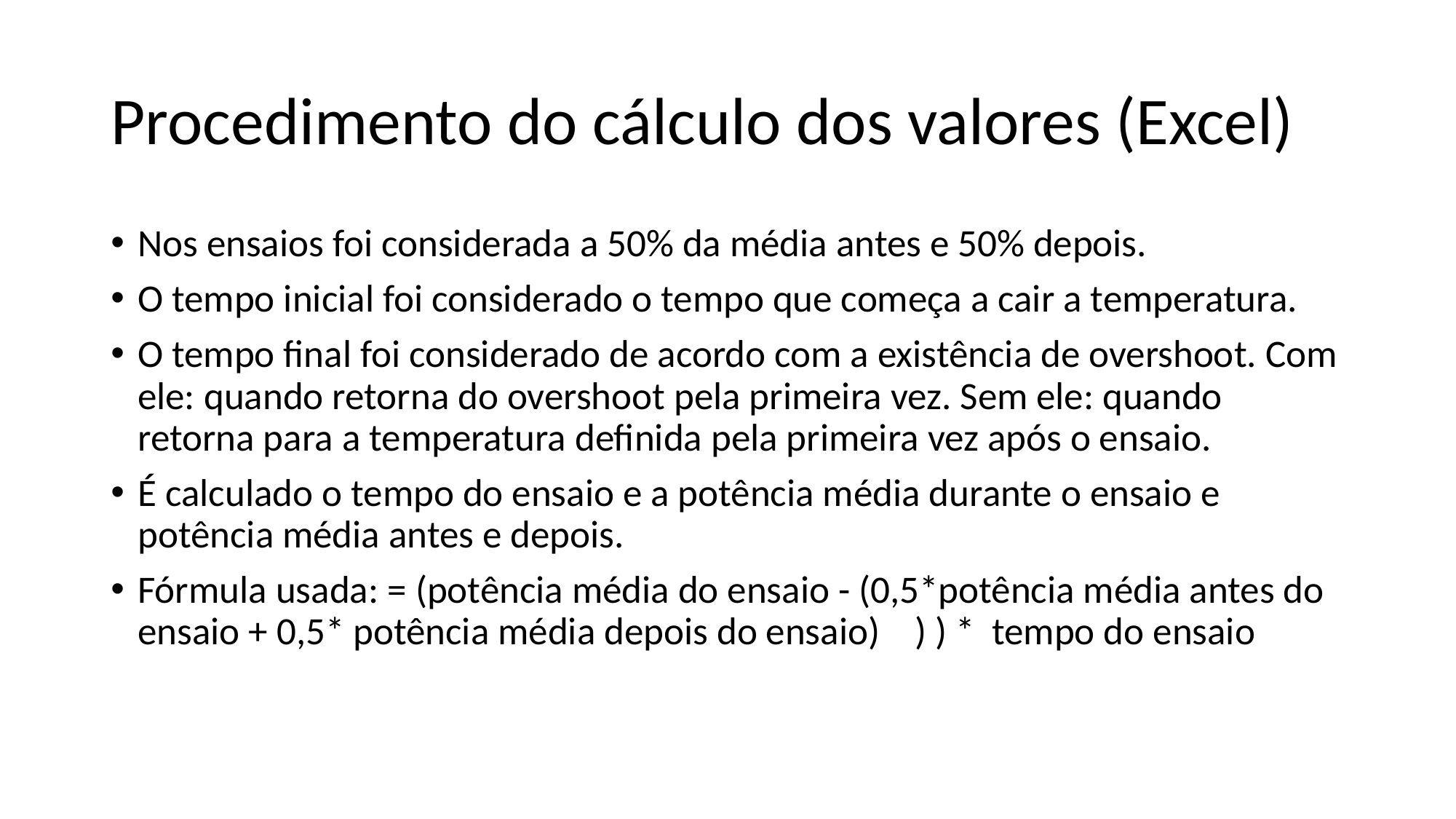

# Procedimento do cálculo dos valores (Excel)
Nos ensaios foi considerada a 50% da média antes e 50% depois.
O tempo inicial foi considerado o tempo que começa a cair a temperatura.
O tempo final foi considerado de acordo com a existência de overshoot. Com ele: quando retorna do overshoot pela primeira vez. Sem ele: quando retorna para a temperatura definida pela primeira vez após o ensaio.
É calculado o tempo do ensaio e a potência média durante o ensaio e potência média antes e depois.
Fórmula usada: = (potência média do ensaio - (0,5*potência média antes do ensaio + 0,5* potência média depois do ensaio)    ) ) *  tempo do ensaio